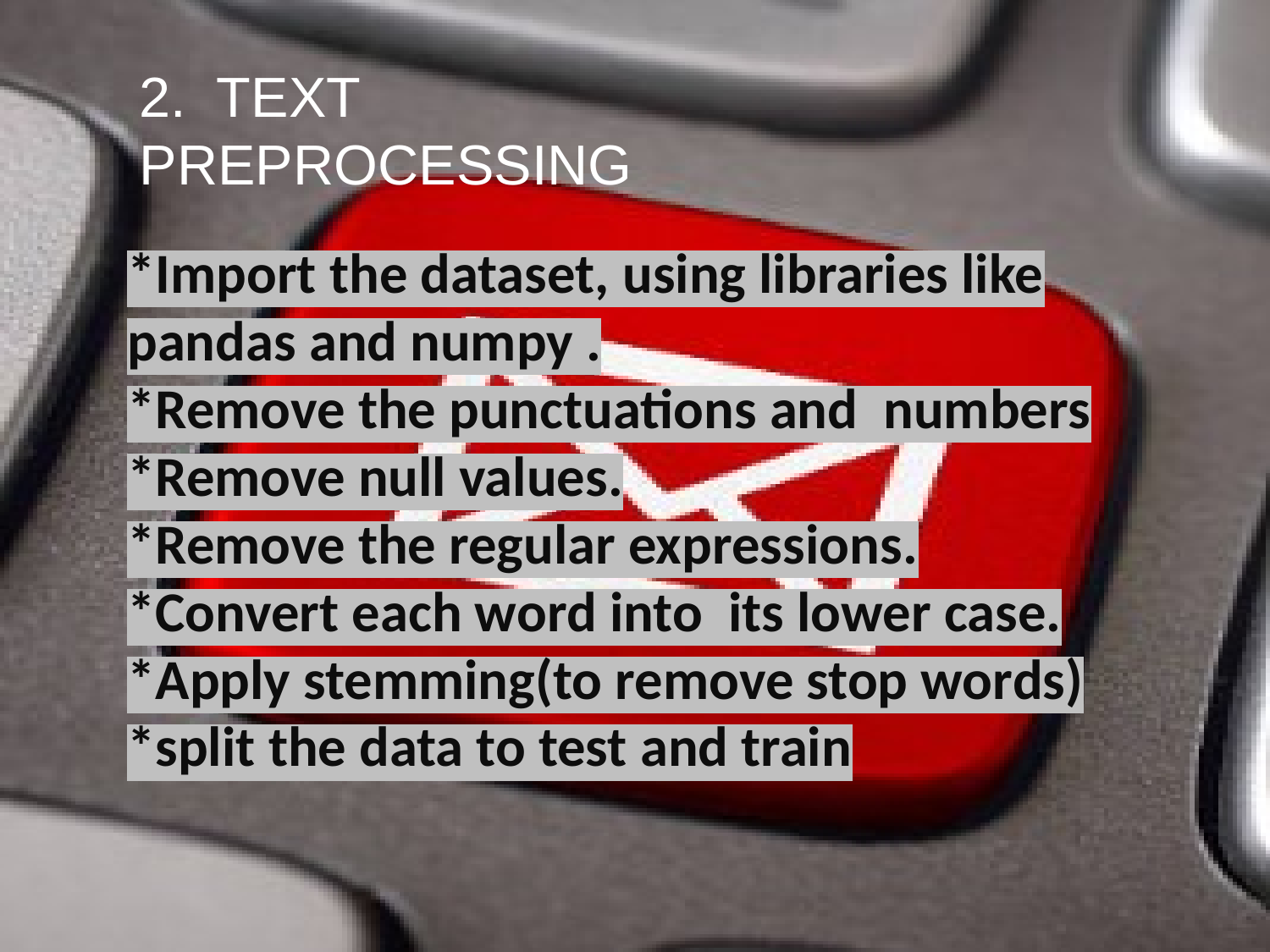

2.  TEXT
PREPROCESSING
*Import the dataset, using libraries like pandas and numpy .
*Remove the punctuations and  numbers
*Remove null values.
*Remove the regular expressions.
*Convert each word into  its lower case.
*Apply stemming(to remove stop words)
*split the data to test and train